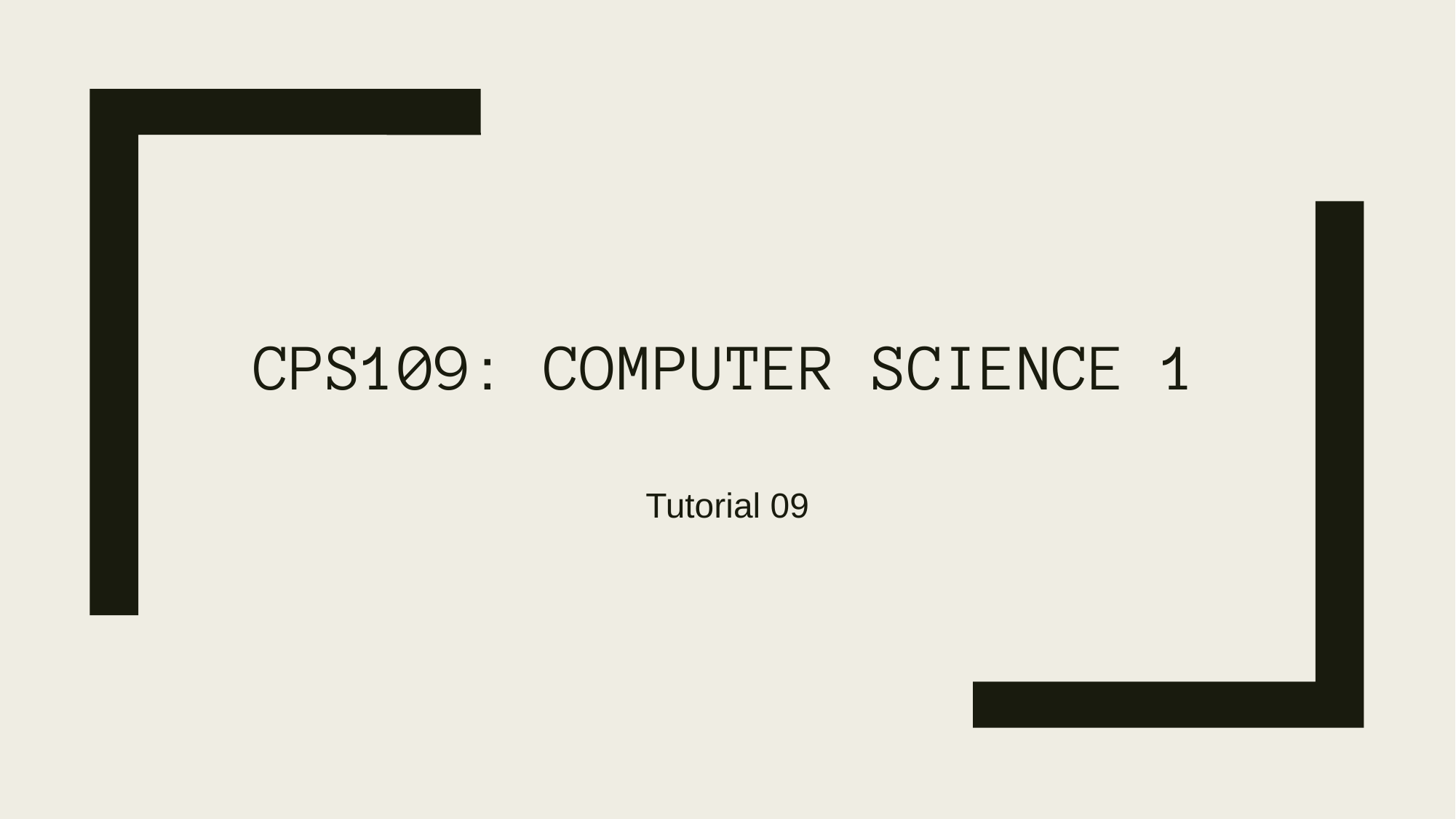

# CPS109: Computer Science 1
Tutorial 09